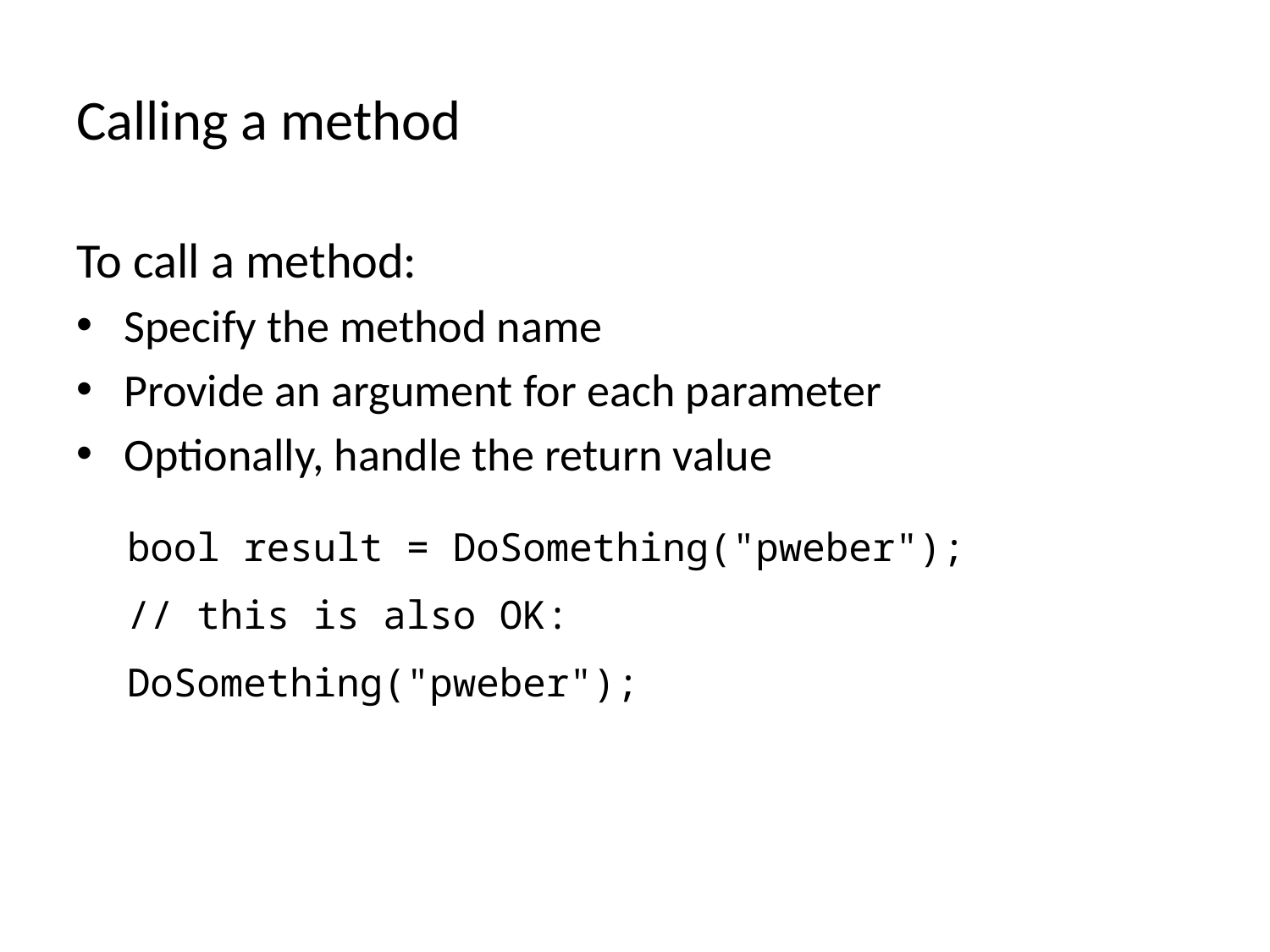

# Calling a method
To call a method:
Specify the method name
Provide an argument for each parameter
Optionally, handle the return value
bool result = DoSomething("pweber");
// this is also OK:
DoSomething("pweber");